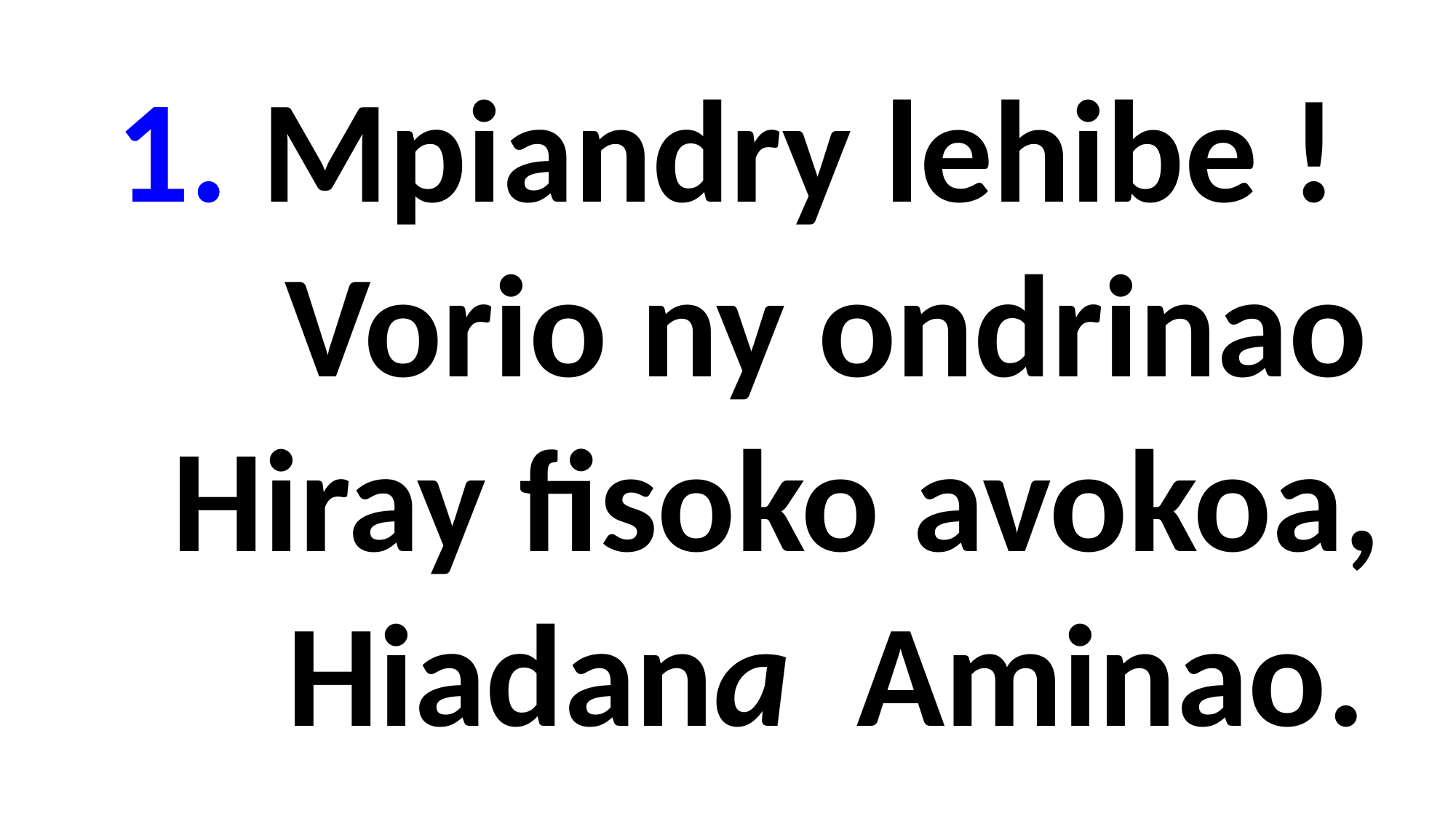

1. Mpiandry lehibe !
      Vorio ny ondrinao
   Hiray fisoko avokoa,
      Hiadana  Aminao.